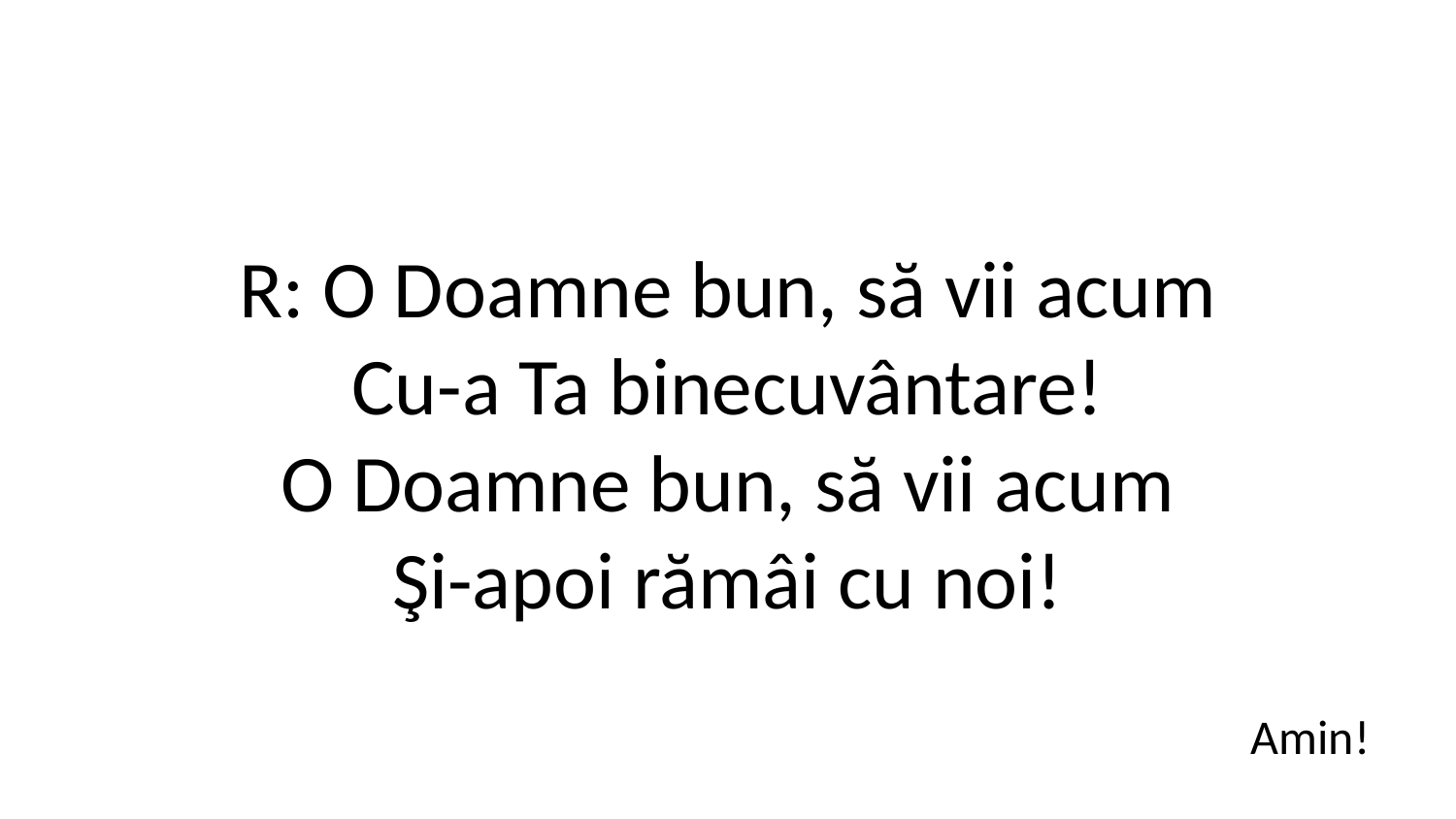

R: O Doamne bun, să vii acum
Cu-a Ta binecuvântare!
O Doamne bun, să vii acum
Şi-apoi rămâi cu noi!

Amin!